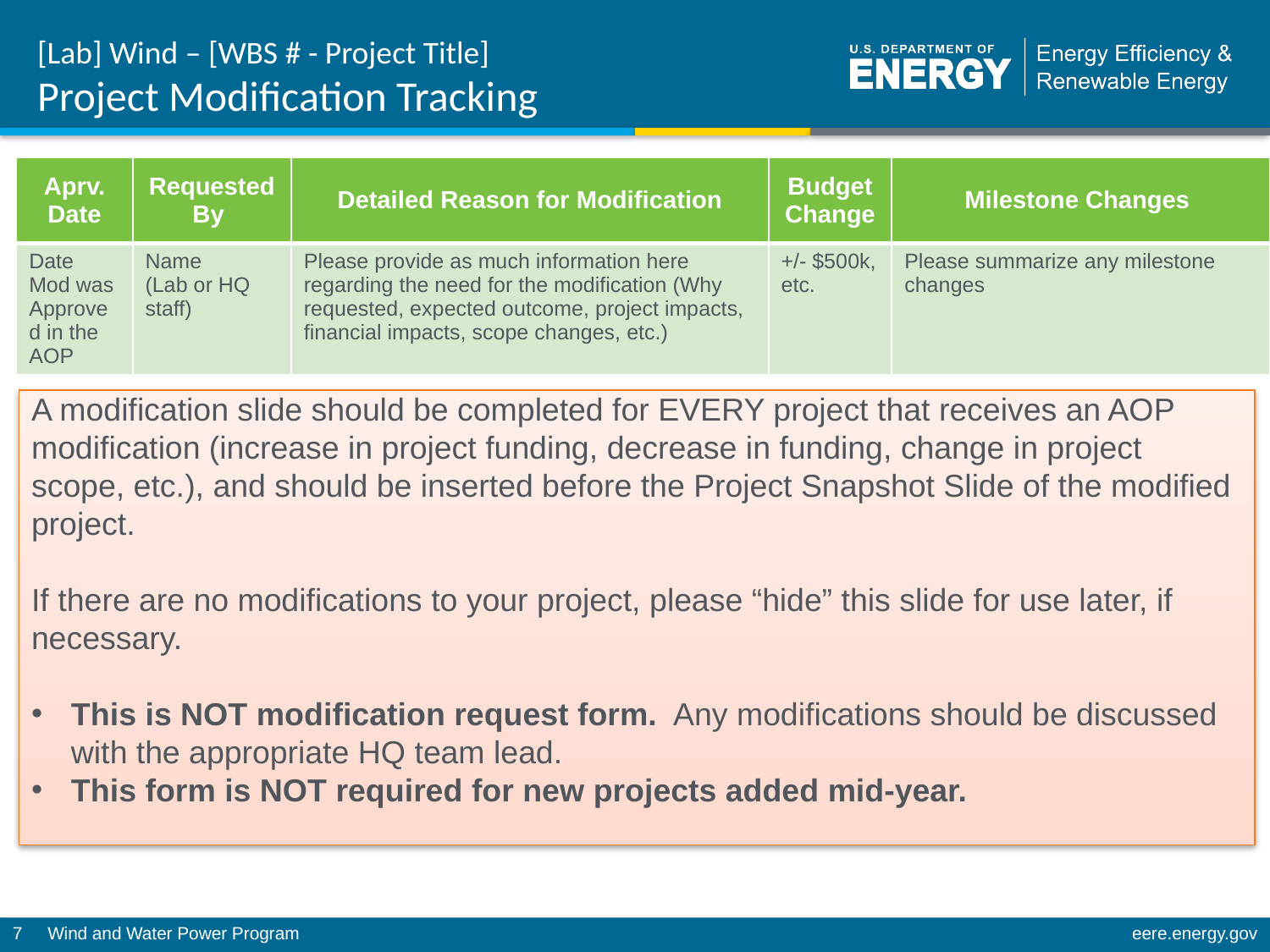

# [Lab] Wind – [WBS # - Project Title] Project Modification Tracking
| Aprv. Date | Requested By | Detailed Reason for Modification | Budget Change | Milestone Changes |
| --- | --- | --- | --- | --- |
| Date Mod was Approved in the AOP | Name (Lab or HQ staff) | Please provide as much information here regarding the need for the modification (Why requested, expected outcome, project impacts, financial impacts, scope changes, etc.) | +/- $500k, etc. | Please summarize any milestone changes |
A modification slide should be completed for EVERY project that receives an AOP modification (increase in project funding, decrease in funding, change in project scope, etc.), and should be inserted before the Project Snapshot Slide of the modified project.

If there are no modifications to your project, please “hide” this slide for use later, if necessary.

This is NOT modification request form.  Any modifications should be discussed with the appropriate HQ team lead.
This form is NOT required for new projects added mid-year.